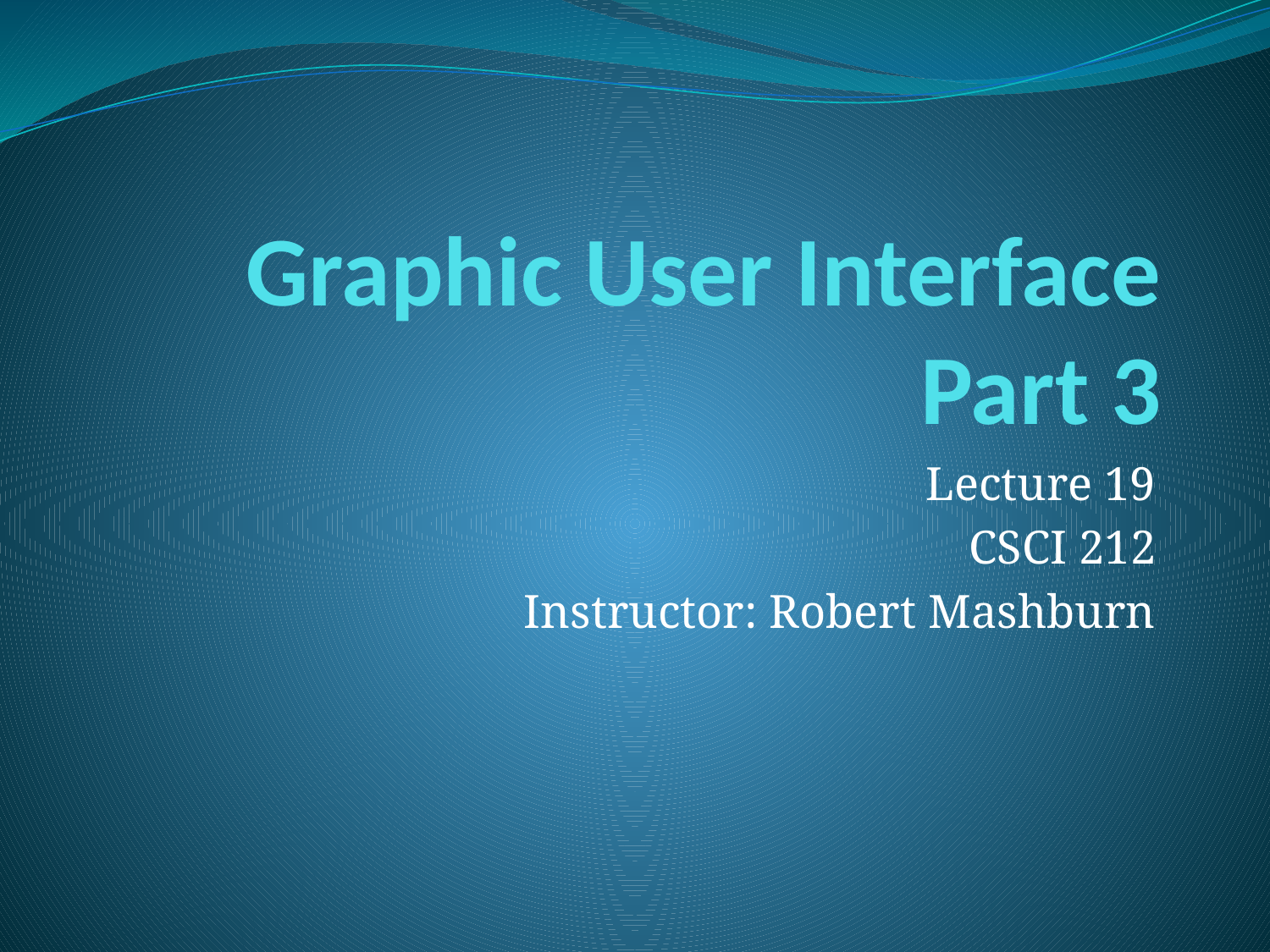

# Graphic User Interface Part 3
Lecture 19
CSCI 212
Instructor: Robert Mashburn